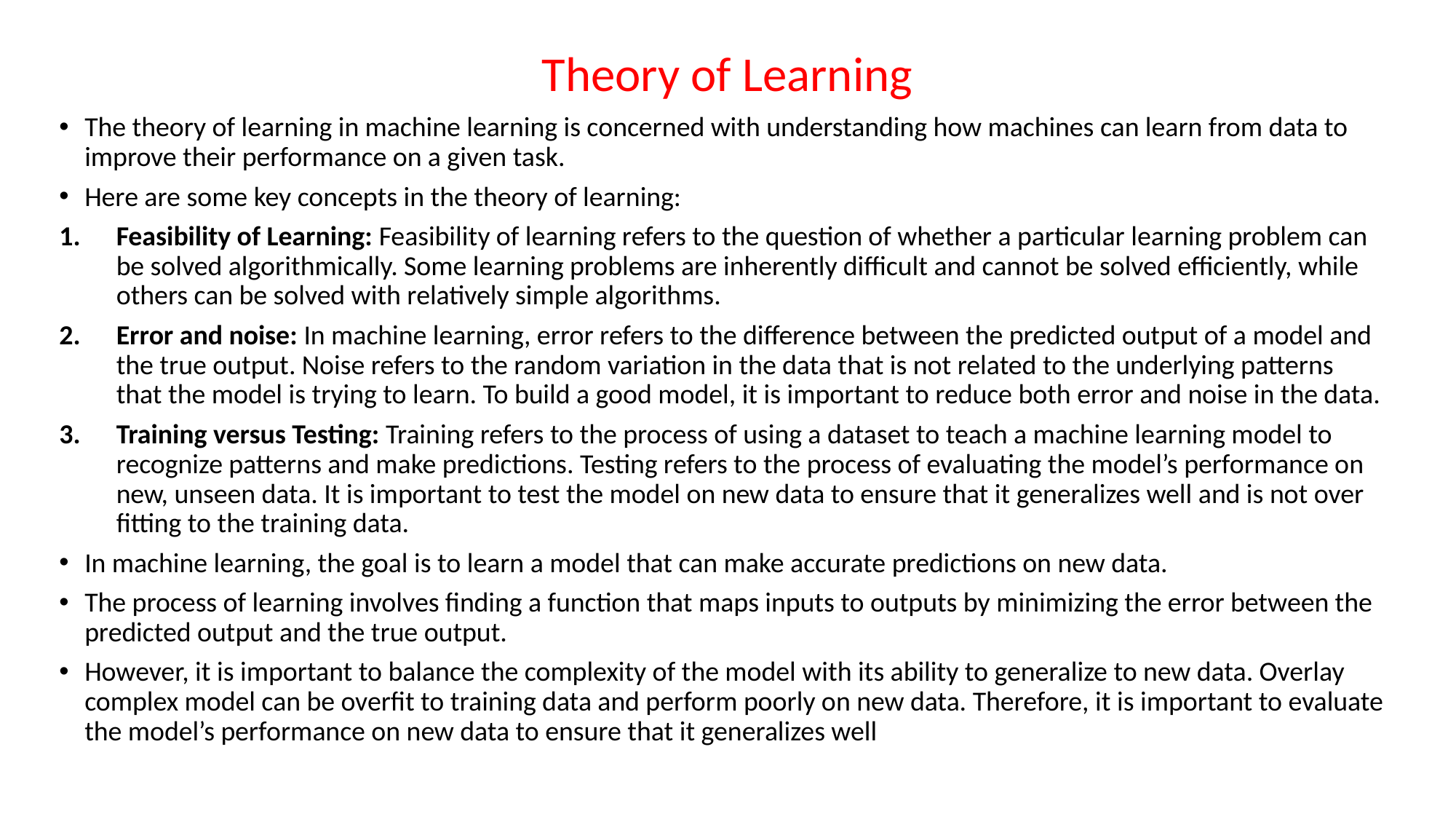

# Theory of Learning
The theory of learning in machine learning is concerned with understanding how machines can learn from data to improve their performance on a given task.
Here are some key concepts in the theory of learning:
Feasibility of Learning: Feasibility of learning refers to the question of whether a particular learning problem can be solved algorithmically. Some learning problems are inherently difficult and cannot be solved efficiently, while others can be solved with relatively simple algorithms.
Error and noise: In machine learning, error refers to the difference between the predicted output of a model and the true output. Noise refers to the random variation in the data that is not related to the underlying patterns that the model is trying to learn. To build a good model, it is important to reduce both error and noise in the data.
Training versus Testing: Training refers to the process of using a dataset to teach a machine learning model to recognize patterns and make predictions. Testing refers to the process of evaluating the model’s performance on new, unseen data. It is important to test the model on new data to ensure that it generalizes well and is not over fitting to the training data.
In machine learning, the goal is to learn a model that can make accurate predictions on new data.
The process of learning involves finding a function that maps inputs to outputs by minimizing the error between the predicted output and the true output.
However, it is important to balance the complexity of the model with its ability to generalize to new data. Overlay complex model can be overfit to training data and perform poorly on new data. Therefore, it is important to evaluate the model’s performance on new data to ensure that it generalizes well